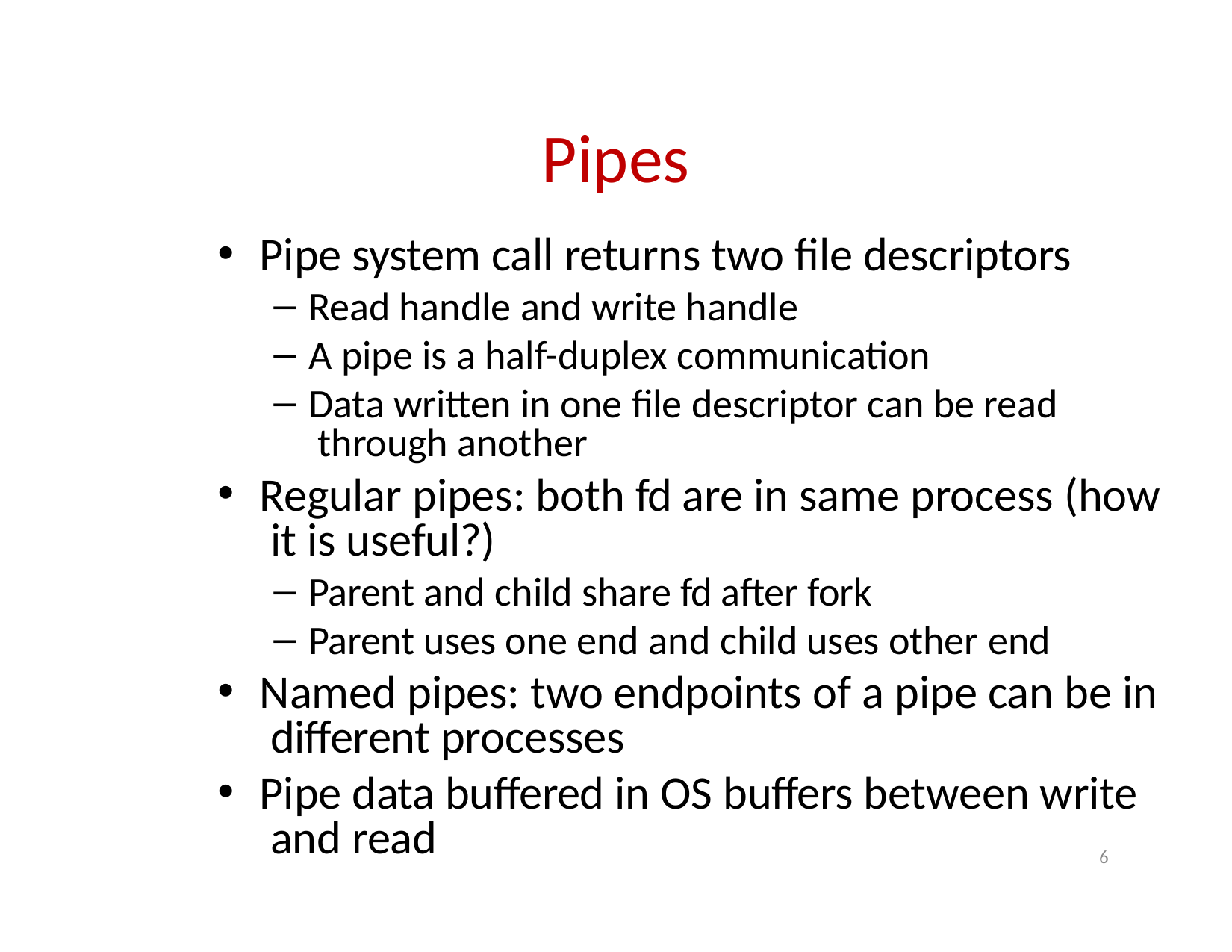

# Pipes
Pipe system call returns two file descriptors
Read handle and write handle
A pipe is a half-duplex communication
Data written in one file descriptor can be read  through another
Regular pipes: both fd are in same process (how  it is useful?)
Parent and child share fd after fork
Parent uses one end and child uses other end
Named pipes: two endpoints of a pipe can be in  different processes
Pipe data buffered in OS buffers between write  and read
6